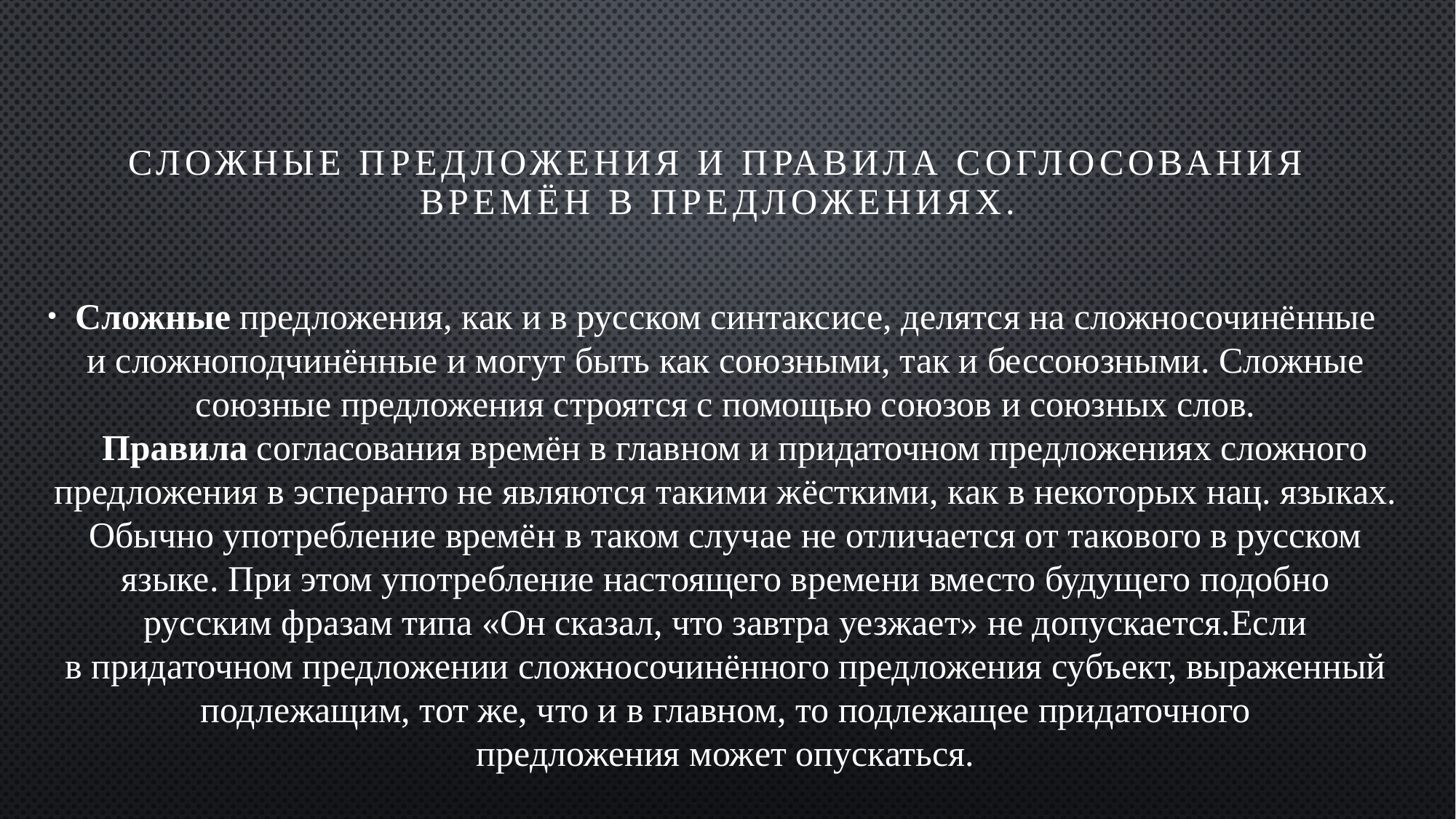

Сложные предложения и правила соглосования времён в предложениях.
Сложные предложения, как и в русском синтаксисе, делятся на сложносочинённые и сложноподчинённые и могут быть как союзными, так и бессоюзными. Сложные союзные предложения строятся с помощью союзов и союзных слов.
  Правила согласования времён в главном и придаточном предложениях сложного предложения в эсперанто не являются такими жёсткими, как в некоторых нац. языках. Обычно употребление времён в таком случае не отличается от такового в русском языке. При этом употребление настоящего времени вместо будущего подобно русским фразам типа «Он сказал, что завтра уезжает» не допускается.Если в придаточном предложении сложносочинённого предложения субъект, выраженный подлежащим, тот же, что и в главном, то подлежащее придаточного предложения может опускаться.